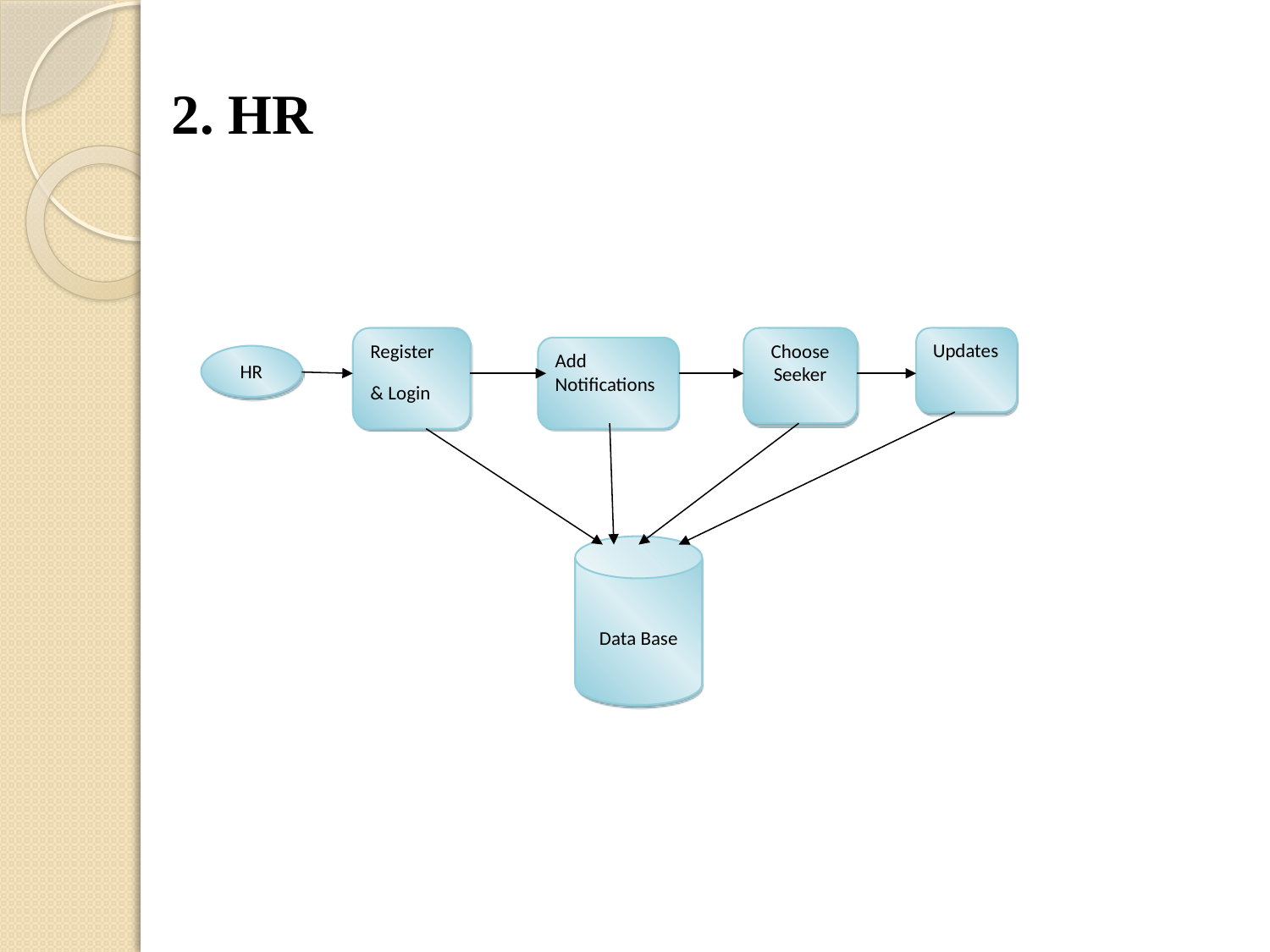

2. HR
Register
& Login
Choose Seeker
Updates
Add Notifications
HR

Data Base